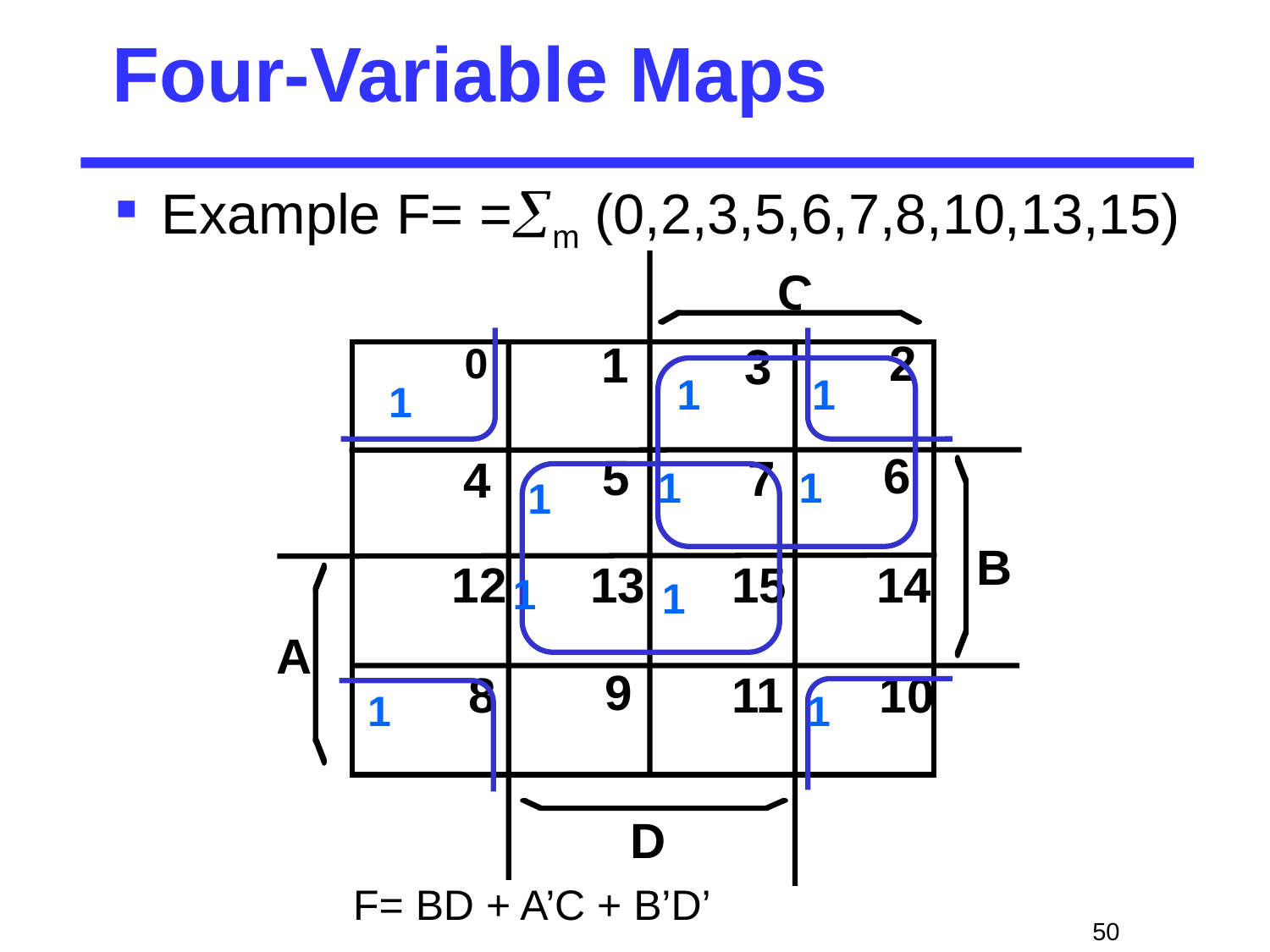

# Four-Variable Maps
Example F= =∑m (0,2,3,5,6,7,8,10,13,15)

C
2
1
3
0

6
5
7
4

B
13
12
15
14

A
9
8
11
10

D

1
1
1
1
1
1
1
1
1
1

F= BD + A’C + B’D’